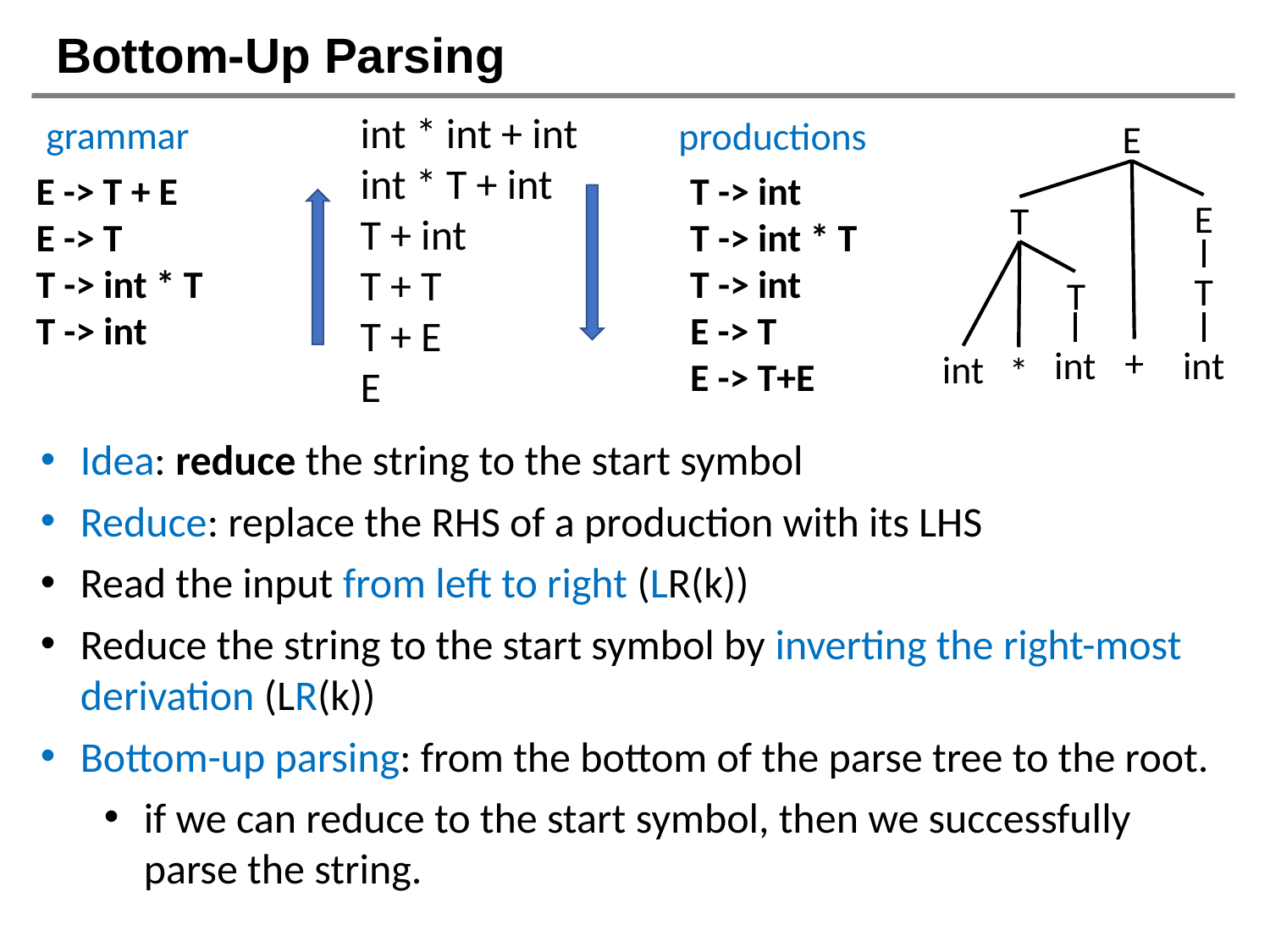

# Bottom-Up Parsing
int * int + int
int * T + int
T + int
T + T
T + E
E
grammar
productions
E
E -> T + E
E -> T
T -> int * T
T -> int
T -> int
T -> int * T
T -> int
E -> T
E -> T+E

E
T
T
T
+
int
int
int
*
Idea: reduce the string to the start symbol
Reduce: replace the RHS of a production with its LHS
Read the input from left to right (LR(k))
Reduce the string to the start symbol by inverting the right-most derivation (LR(k))
Bottom-up parsing: from the bottom of the parse tree to the root.
if we can reduce to the start symbol, then we successfully parse the string.